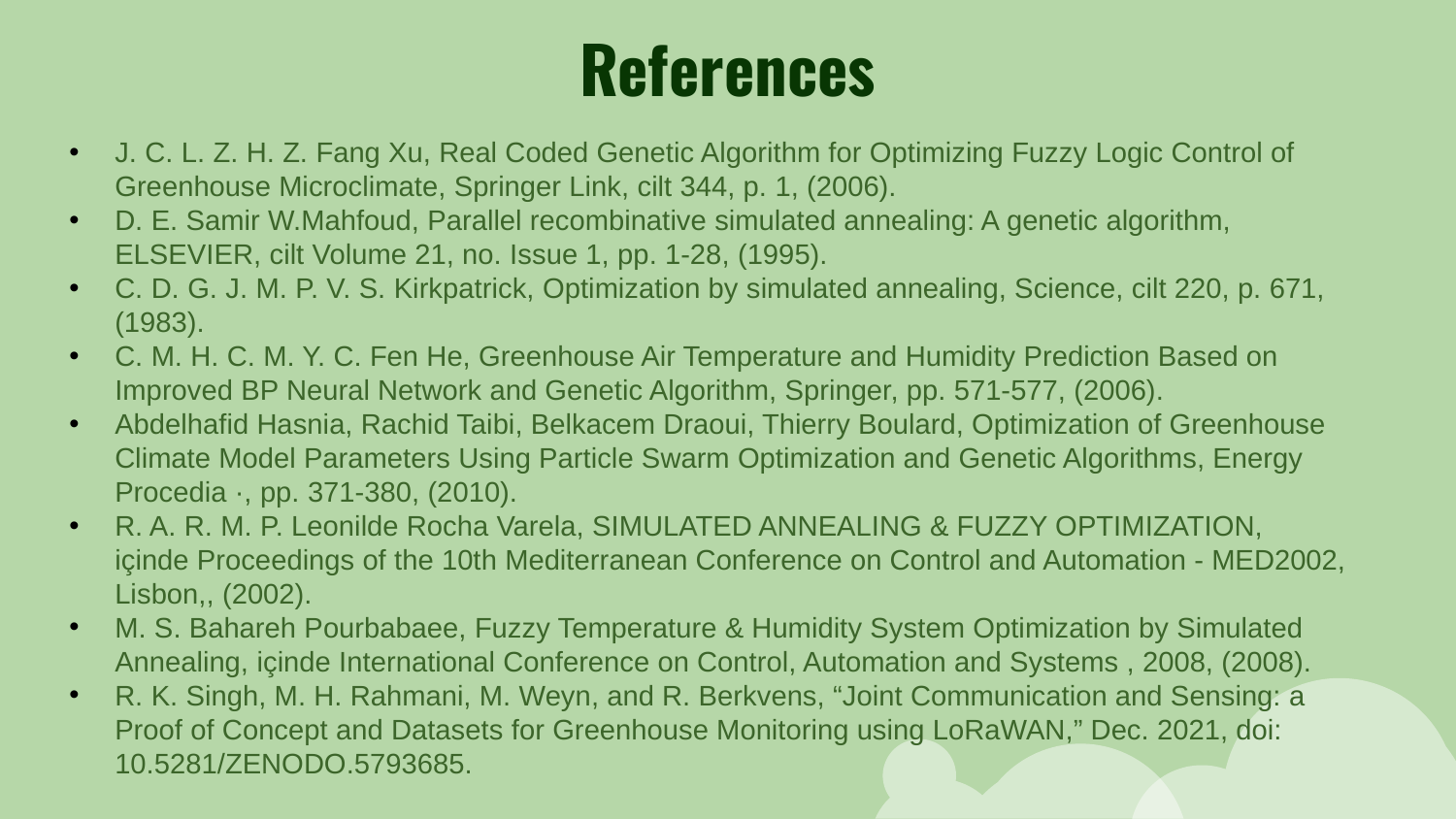

# References
J. C. L. Z. H. Z. Fang Xu, Real Coded Genetic Algorithm for Optimizing Fuzzy Logic Control of Greenhouse Microclimate, Springer Link, cilt 344, p. 1, (2006).
D. E. Samir W.Mahfoud, Parallel recombinative simulated annealing: A genetic algorithm, ELSEVIER, cilt Volume 21, no. Issue 1, pp. 1-28, (1995).
C. D. G. J. M. P. V. S. Kirkpatrick, Optimization by simulated annealing, Science, cilt 220, p. 671, (1983).
C. M. H. C. M. Y. C. Fen He, Greenhouse Air Temperature and Humidity Prediction Based on Improved BP Neural Network and Genetic Algorithm, Springer, pp. 571-577, (2006).
Abdelhafid Hasnia, Rachid Taibi, Belkacem Draoui, Thierry Boulard, Optimization of Greenhouse Climate Model Parameters Using Particle Swarm Optimization and Genetic Algorithms, Energy Procedia ·, pp. 371-380, (2010).
R. A. R. M. P. Leonilde Rocha Varela, SIMULATED ANNEALING & FUZZY OPTIMIZATION,  içinde Proceedings of the 10th Mediterranean Conference on Control and Automation - MED2002, Lisbon,, (2002).
M. S. Bahareh Pourbabaee, Fuzzy Temperature & Humidity System Optimization by Simulated Annealing, içinde International Conference on Control, Automation and Systems , 2008, (2008).
R. K. Singh, M. H. Rahmani, M. Weyn, and R. Berkvens, “Joint Communication and Sensing: a Proof of Concept and Datasets for Greenhouse Monitoring using LoRaWAN,” Dec. 2021, doi: 10.5281/ZENODO.5793685.